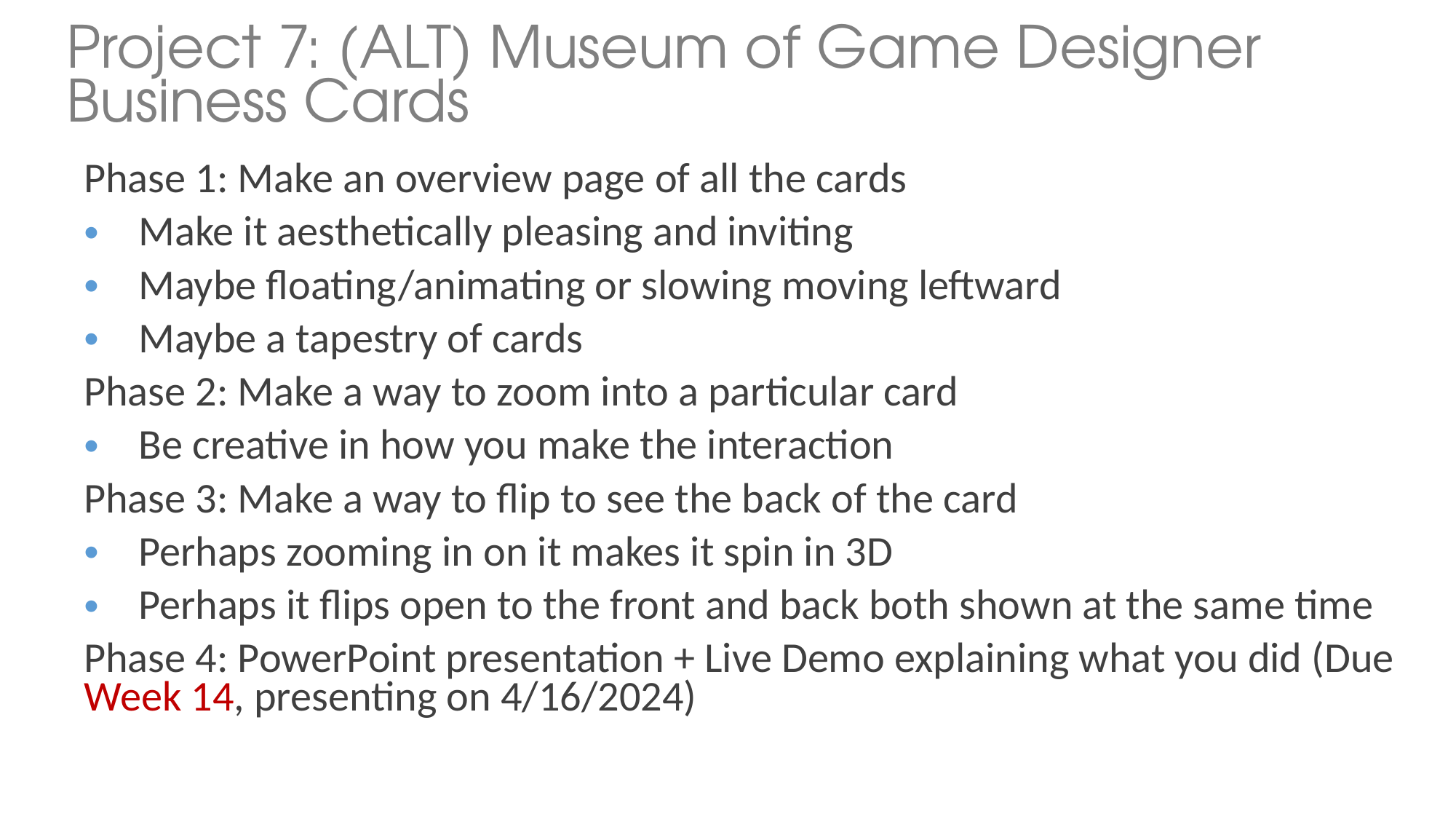

Project 7: (ALT) Museum of Game Designer Business Cards
Phase 1: Make an overview page of all the cards
Make it aesthetically pleasing and inviting
Maybe floating/animating or slowing moving leftward
Maybe a tapestry of cards
Phase 2: Make a way to zoom into a particular card
Be creative in how you make the interaction
Phase 3: Make a way to flip to see the back of the card
Perhaps zooming in on it makes it spin in 3D
Perhaps it flips open to the front and back both shown at the same time
Phase 4: PowerPoint presentation + Live Demo explaining what you did (Due Week 14, presenting on 4/16/2024)